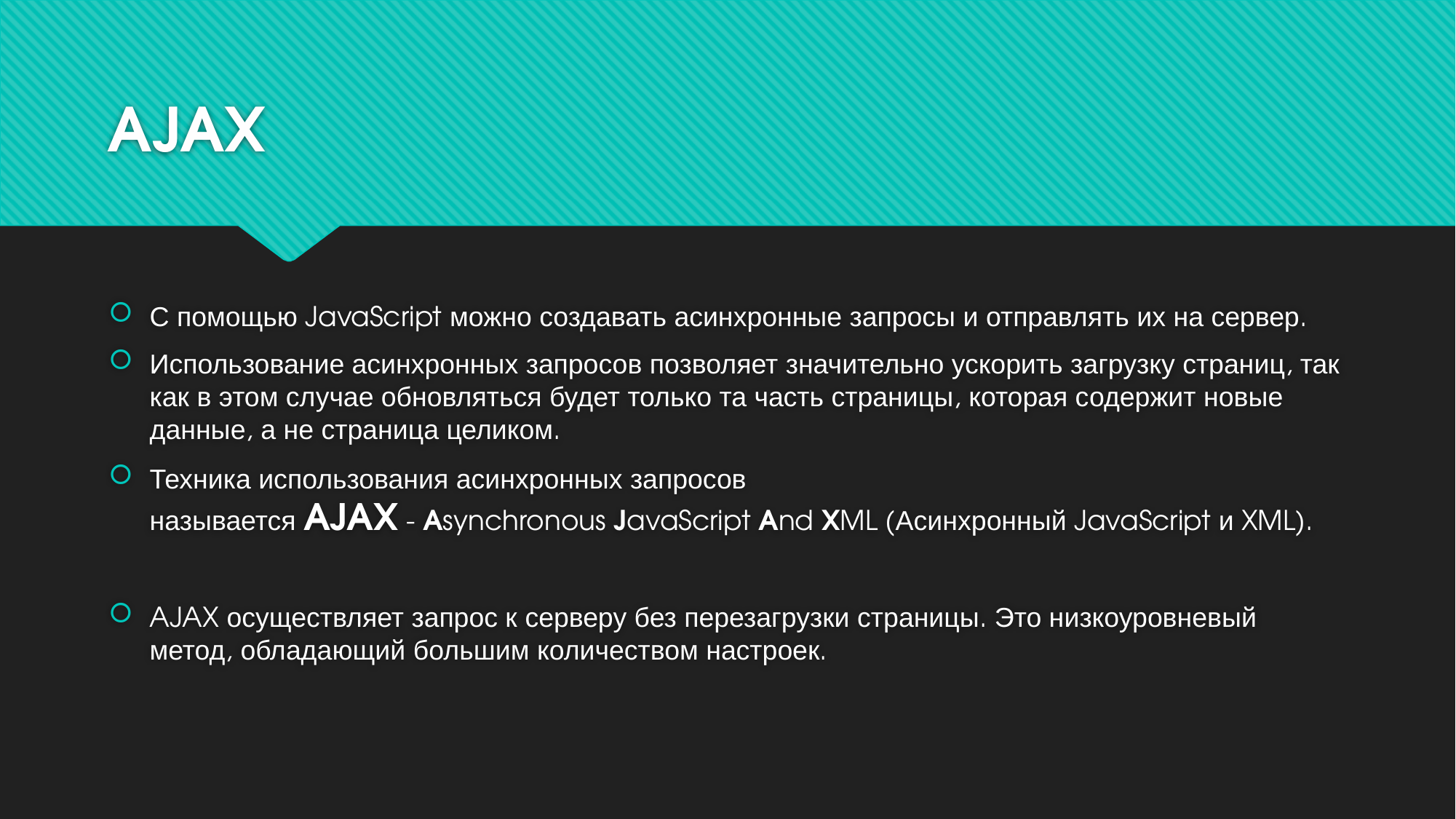

# AJAX
С помощью JavaScript можно создавать асинхронные запросы и отправлять их на сервер.
Использование асинхронных запросов позволяет значительно ускорить загрузку страниц, так как в этом случае обновляться будет только та часть страницы, которая содержит новые данные, а не страница целиком.
Техника использования асинхронных запросов называется AJAX - Asynchronous JavaScript And XML (Асинхронный JavaScript и XML).

AJAX осуществляет запрос к серверу без перезагрузки страницы. Это низкоуровневый метод, обладающий большим количеством настроек.